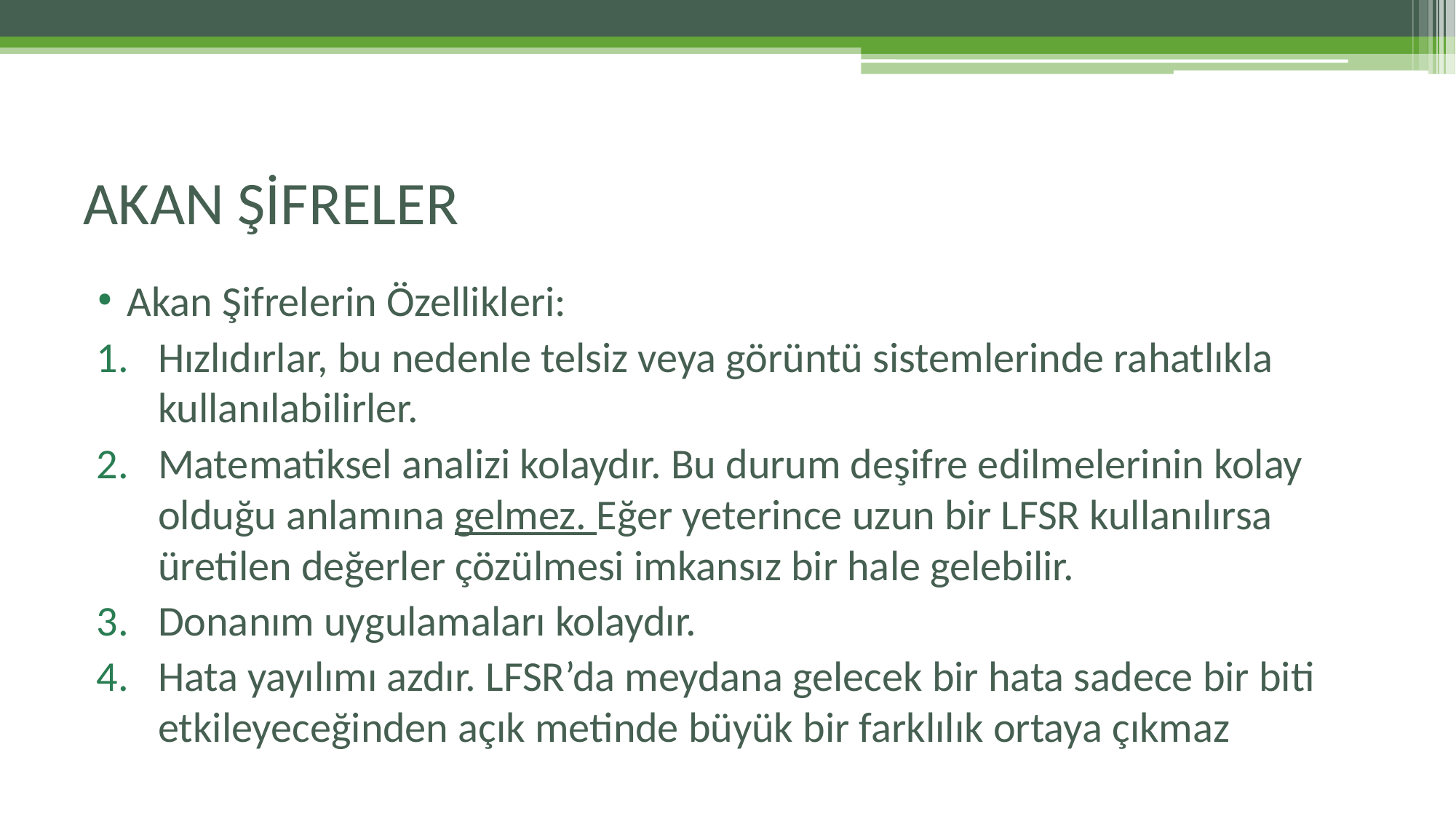

# AKAN ŞİFRELER
Akan Şifrelerin Özellikleri:
Hızlıdırlar, bu nedenle telsiz veya görüntü sistemlerinde rahatlıkla kullanılabilirler.
Matematiksel analizi kolaydır. Bu durum deşifre edilmelerinin kolay olduğu anlamına gelmez. Eğer yeterince uzun bir LFSR kullanılırsa üretilen değerler çözülmesi imkansız bir hale gelebilir.
Donanım uygulamaları kolaydır.
Hata yayılımı azdır. LFSR’da meydana gelecek bir hata sadece bir biti etkileyeceğinden açık metinde büyük bir farklılık ortaya çıkmaz